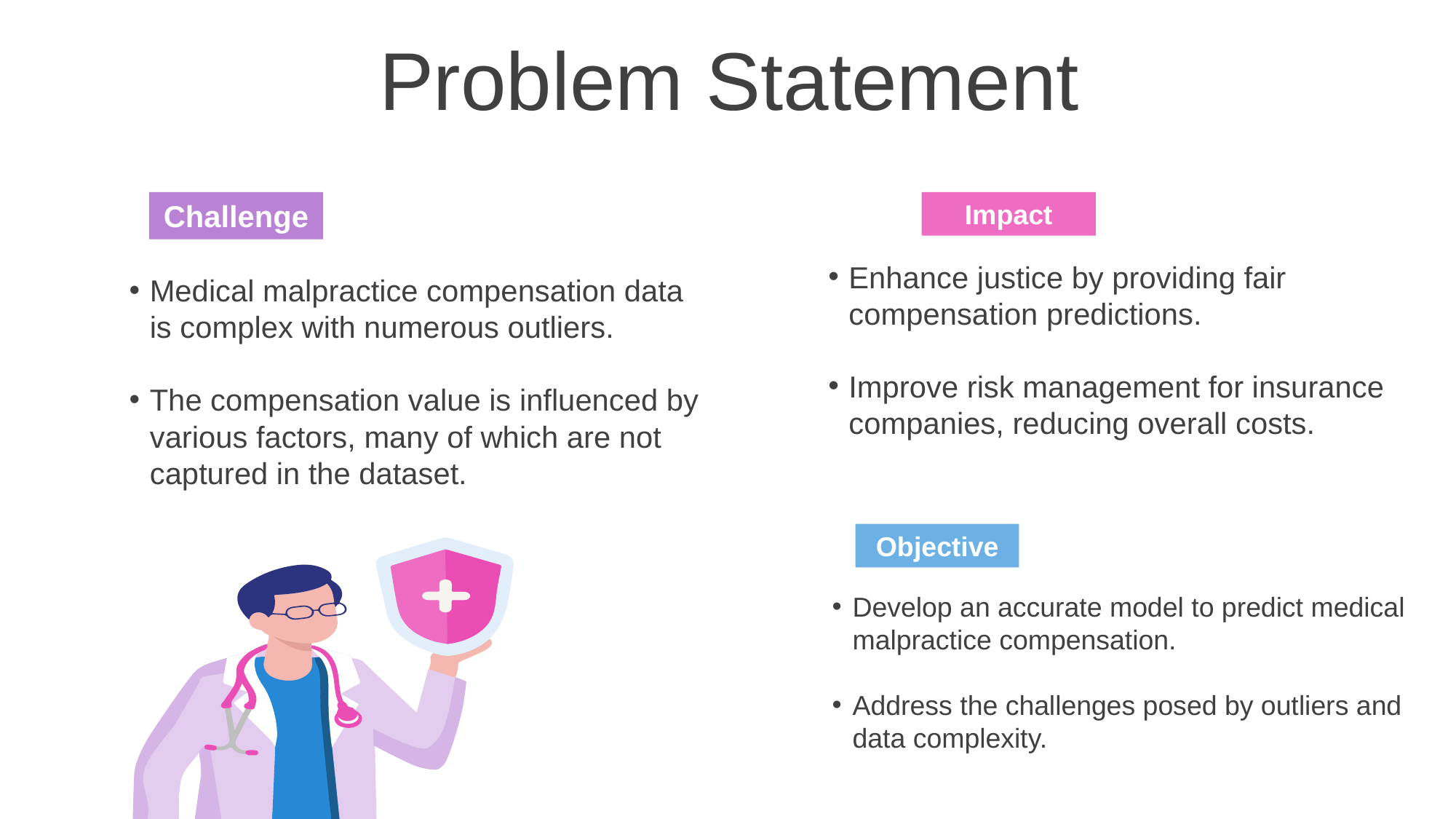

Problem Statement
Challenge
Impact

Medical malpractice compensation data is complex with numerous outliers.

The compensation value is influenced by various factors, many of which are not captured in the dataset.
Enhance justice by providing fair compensation predictions.

Improve risk management for insurance companies, reducing overall costs.
Objective

Develop an accurate model to predict medical malpractice compensation.

Address the challenges posed by outliers and data complexity.